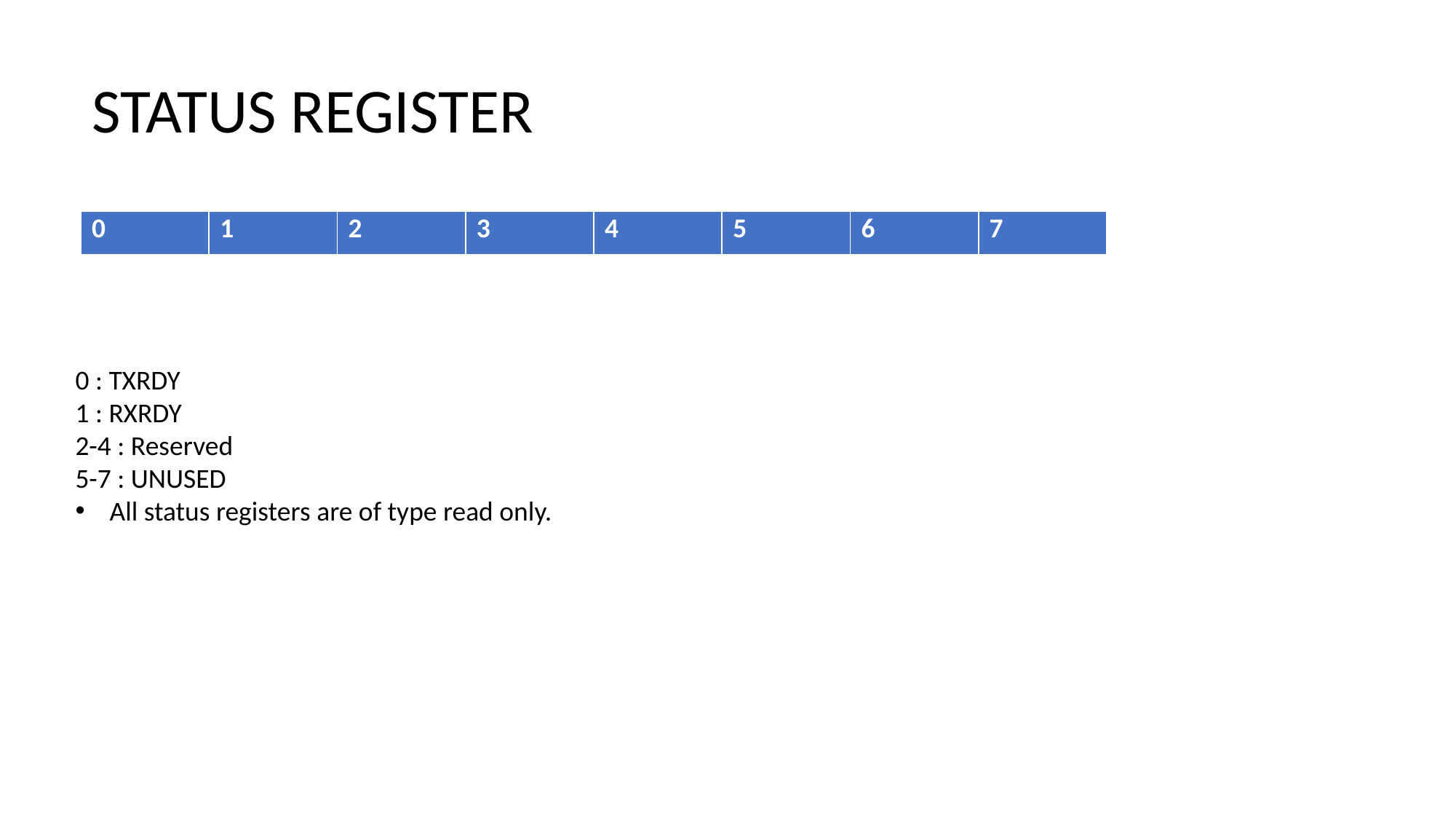

# STATUS REGISTER
| 0 | 1 | 2 | 3 | 4 | 5 | 6 | 7 |
| --- | --- | --- | --- | --- | --- | --- | --- |
0 : TXRDY
1 : RXRDY
2-4 : Reserved
5-7 : UNUSED
All status registers are of type read only.